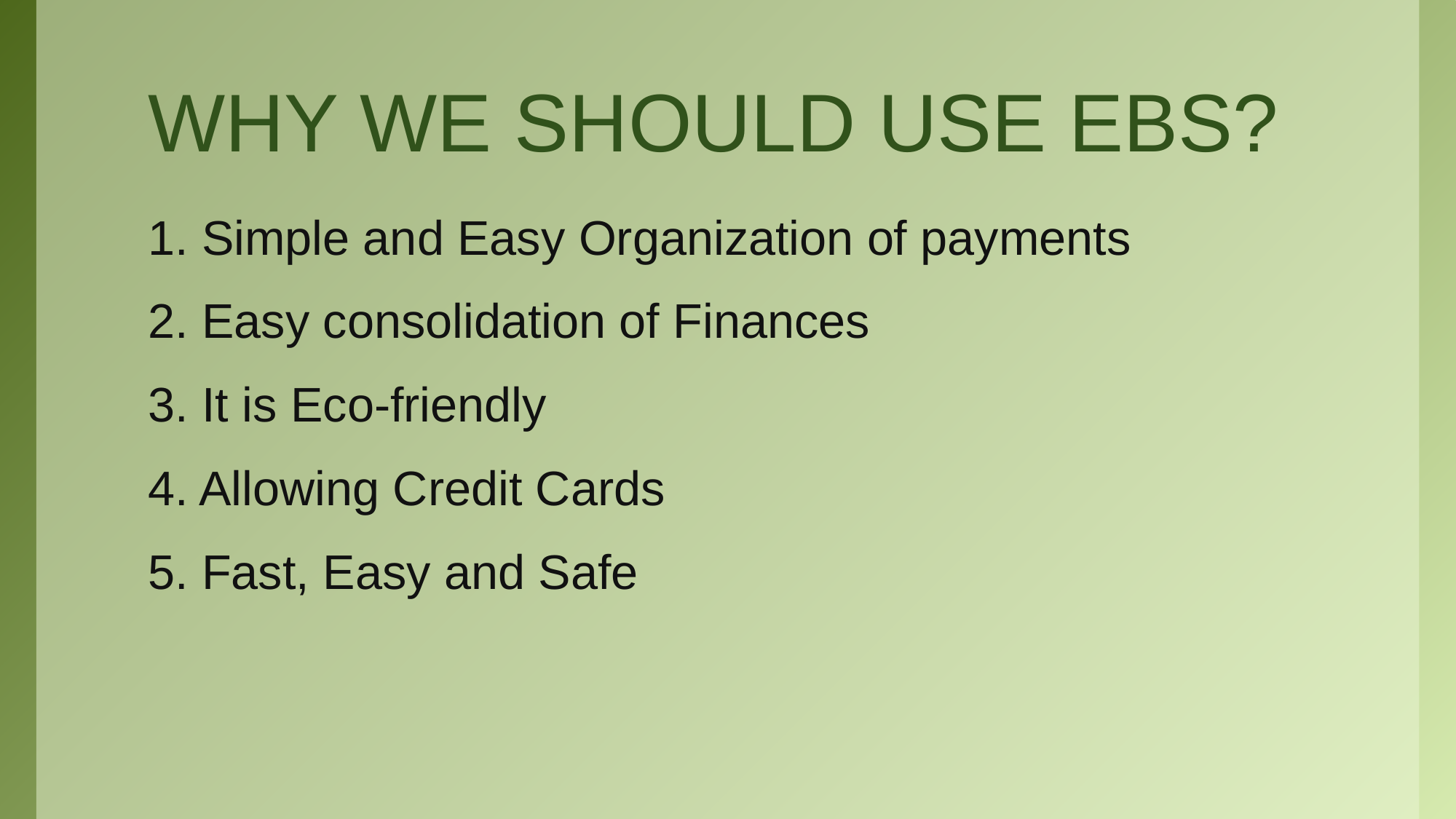

# WHY WE SHOULD USE EBS?
1. Simple and Easy Organization of payments
2. Easy consolidation of Finances
3. It is Eco-friendly
4. Allowing Credit Cards
5. Fast, Easy and Safe